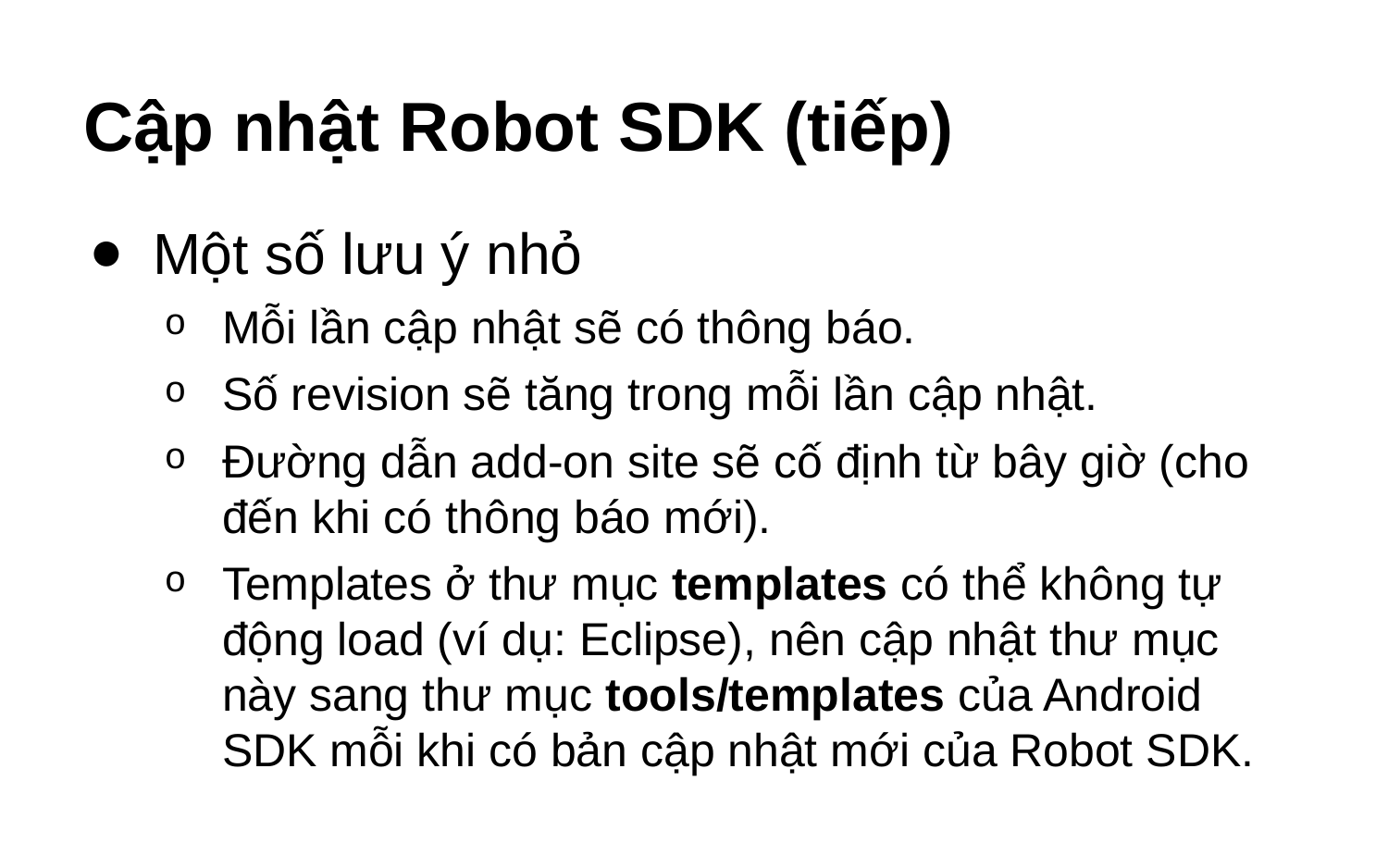

# Cập nhật Robot SDK (tiếp)
Một số lưu ý nhỏ
Mỗi lần cập nhật sẽ có thông báo.
Số revision sẽ tăng trong mỗi lần cập nhật.
Đường dẫn add-on site sẽ cố định từ bây giờ (cho đến khi có thông báo mới).
Templates ở thư mục templates có thể không tự động load (ví dụ: Eclipse), nên cập nhật thư mục này sang thư mục tools/templates của Android SDK mỗi khi có bản cập nhật mới của Robot SDK.